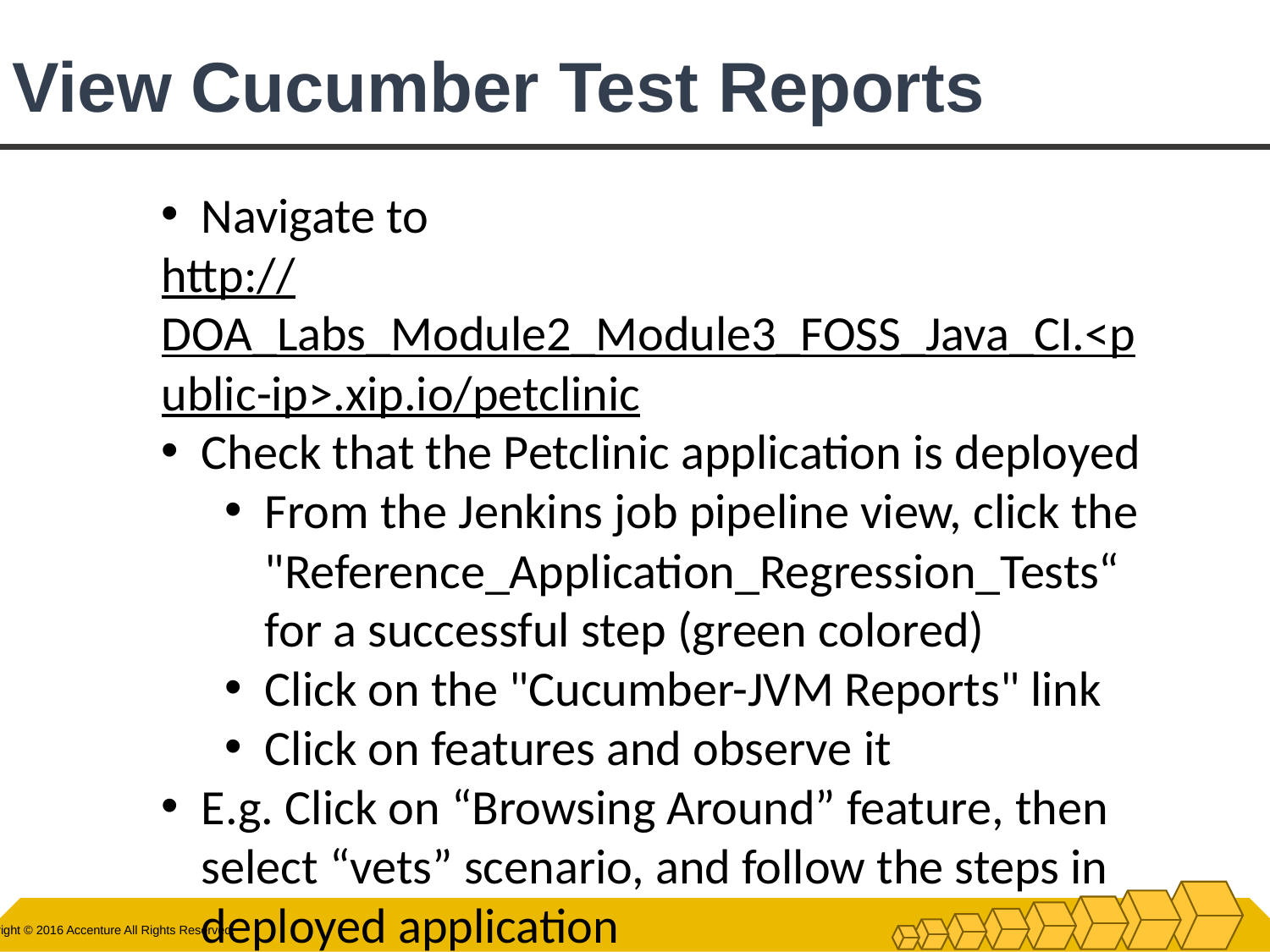

# View Cucumber Test Reports
Navigate to
http://DOA_Labs_Module2_Module3_FOSS_Java_CI.<public-ip>.xip.io/petclinic
Check that the Petclinic application is deployed
From the Jenkins job pipeline view, click the "Reference_Application_Regression_Tests“ for a successful step (green colored)
Click on the "Cucumber-JVM Reports" link
Click on features and observe it
E.g. Click on “Browsing Around” feature, then select “vets” scenario, and follow the steps in deployed application